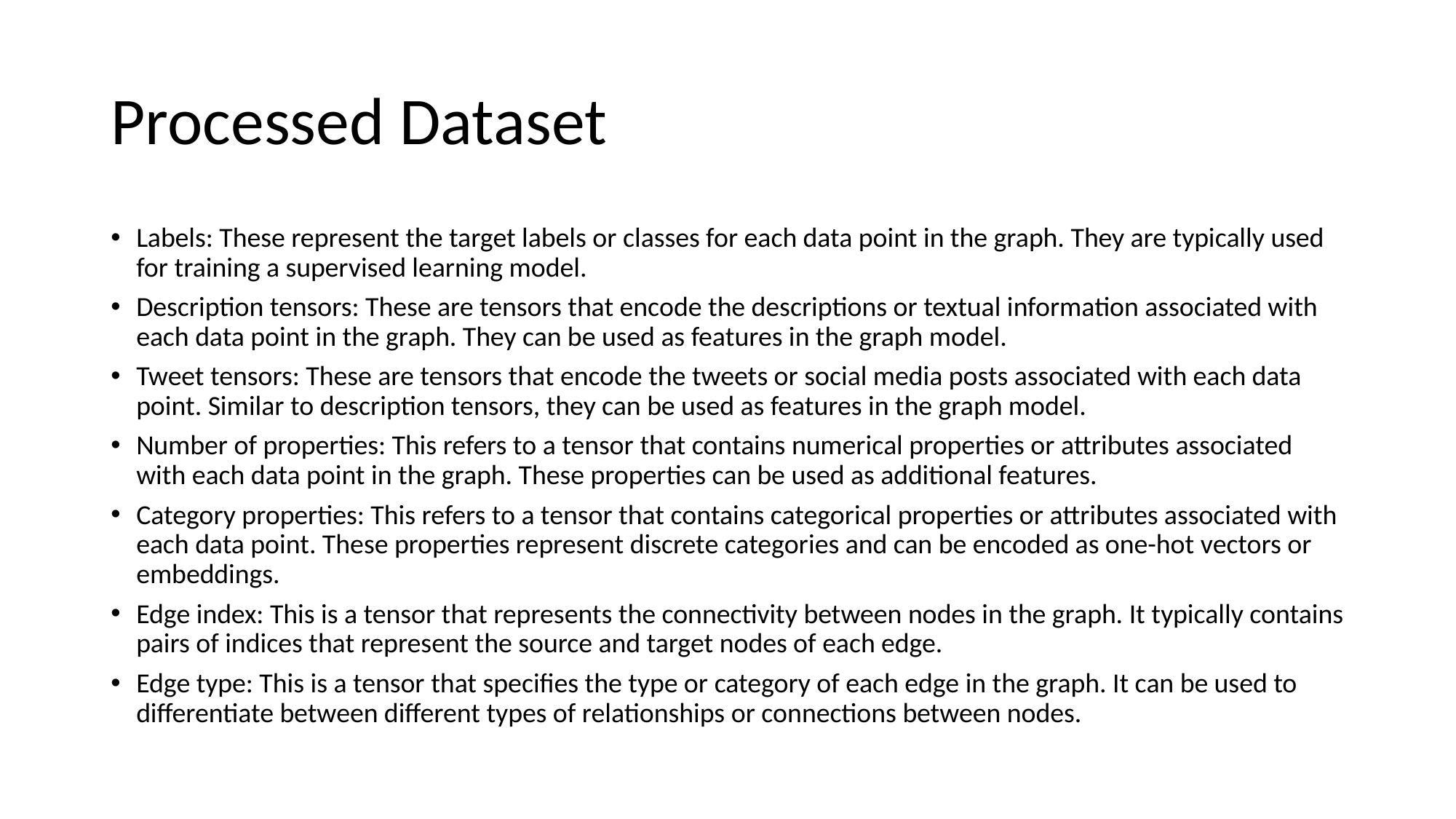

# Processed Dataset
Labels: These represent the target labels or classes for each data point in the graph. They are typically used for training a supervised learning model.
Description tensors: These are tensors that encode the descriptions or textual information associated with each data point in the graph. They can be used as features in the graph model.
Tweet tensors: These are tensors that encode the tweets or social media posts associated with each data point. Similar to description tensors, they can be used as features in the graph model.
Number of properties: This refers to a tensor that contains numerical properties or attributes associated with each data point in the graph. These properties can be used as additional features.
Category properties: This refers to a tensor that contains categorical properties or attributes associated with each data point. These properties represent discrete categories and can be encoded as one-hot vectors or embeddings.
Edge index: This is a tensor that represents the connectivity between nodes in the graph. It typically contains pairs of indices that represent the source and target nodes of each edge.
Edge type: This is a tensor that specifies the type or category of each edge in the graph. It can be used to differentiate between different types of relationships or connections between nodes.